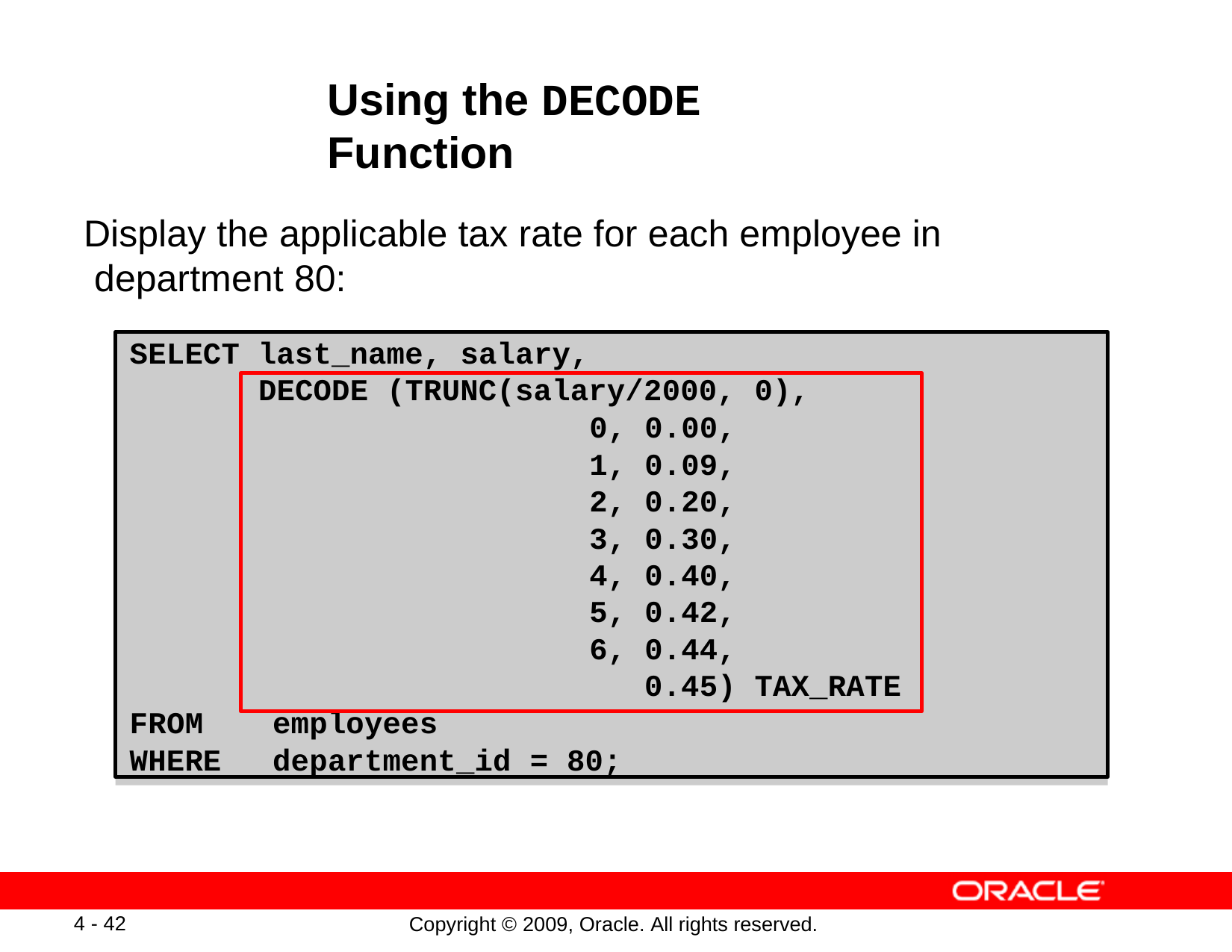

# Using the DECODE Function
Display the applicable tax rate for each employee in  department 80:

SELECT last_name, salary,
DECODE (TRUNC(salary/2000, 0),
0, 0.00,
1, 0.09,
2, 0.20,
3, 0.30,
4, 0.40,
5, 0.42,
6, 0.44,
0.45) TAX_RATE
FROM	employees
WHERE	department_id = 80;

4 - 42
Copyright © 2009, Oracle. All rights reserved.